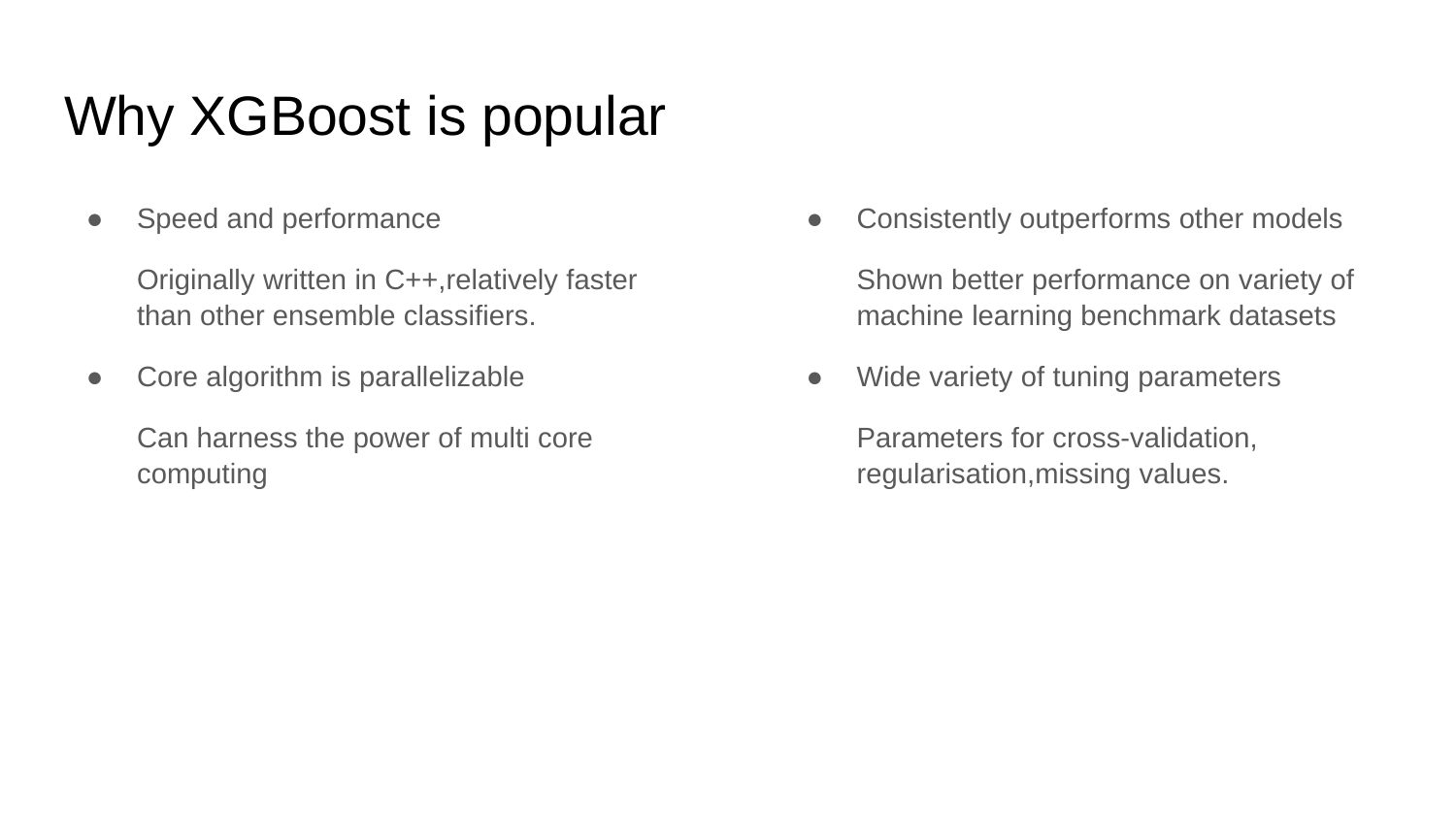

# Why XGBoost is popular
Speed and performance
Originally written in C++,relatively faster than other ensemble classifiers.
Core algorithm is parallelizable
Can harness the power of multi core computing
Consistently outperforms other models
Shown better performance on variety of machine learning benchmark datasets
Wide variety of tuning parameters
Parameters for cross-validation, regularisation,missing values.